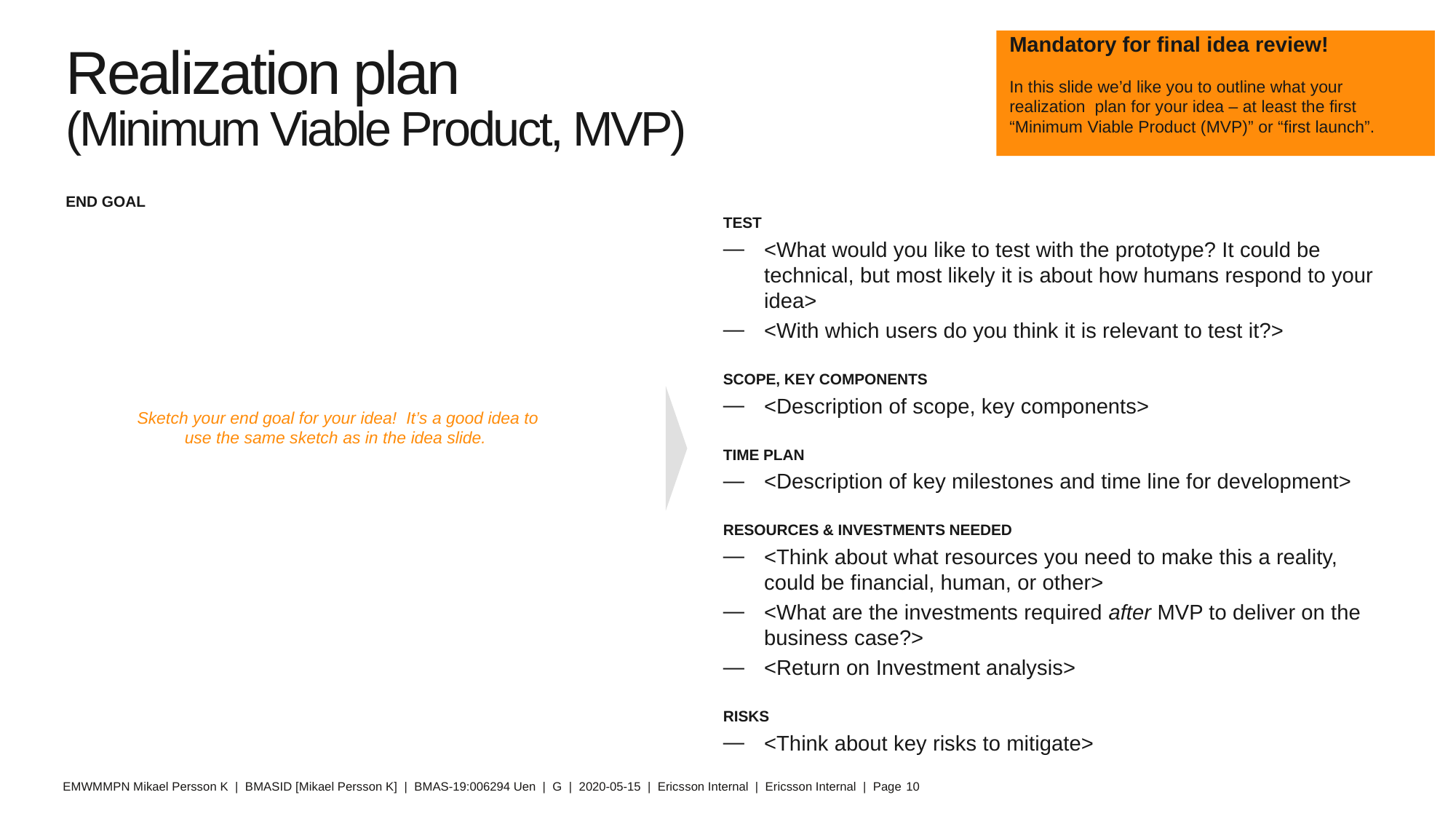

Mandatory for final idea review!
In this slide we’d like you to outline what your realization  plan for your idea – at least the first “Minimum Viable Product (MVP)” or “first launch”.

# Realization plan (Minimum Viable Product, MVP)
END GOAL
TEST
<What would you like to test with the prototype? It could be technical, but most likely it is about how humans respond to your idea>
<With which users do you think it is relevant to test it?>
SCOPE, KEY COMPONENTS
<Description of scope, key components>
TIME PLAN
<Description of key milestones and time line for development>
RESOURCES & INVESTMENTS NEEDED
<Think about what resources you need to make this a reality, could be financial, human, or other>
<What are the investments required after MVP to deliver on the business case?>
<Return on Investment analysis>
RISKS
<Think about key risks to mitigate>

Sketch your end goal for your idea!  It’s a good idea to use the same sketch as in the idea slide.